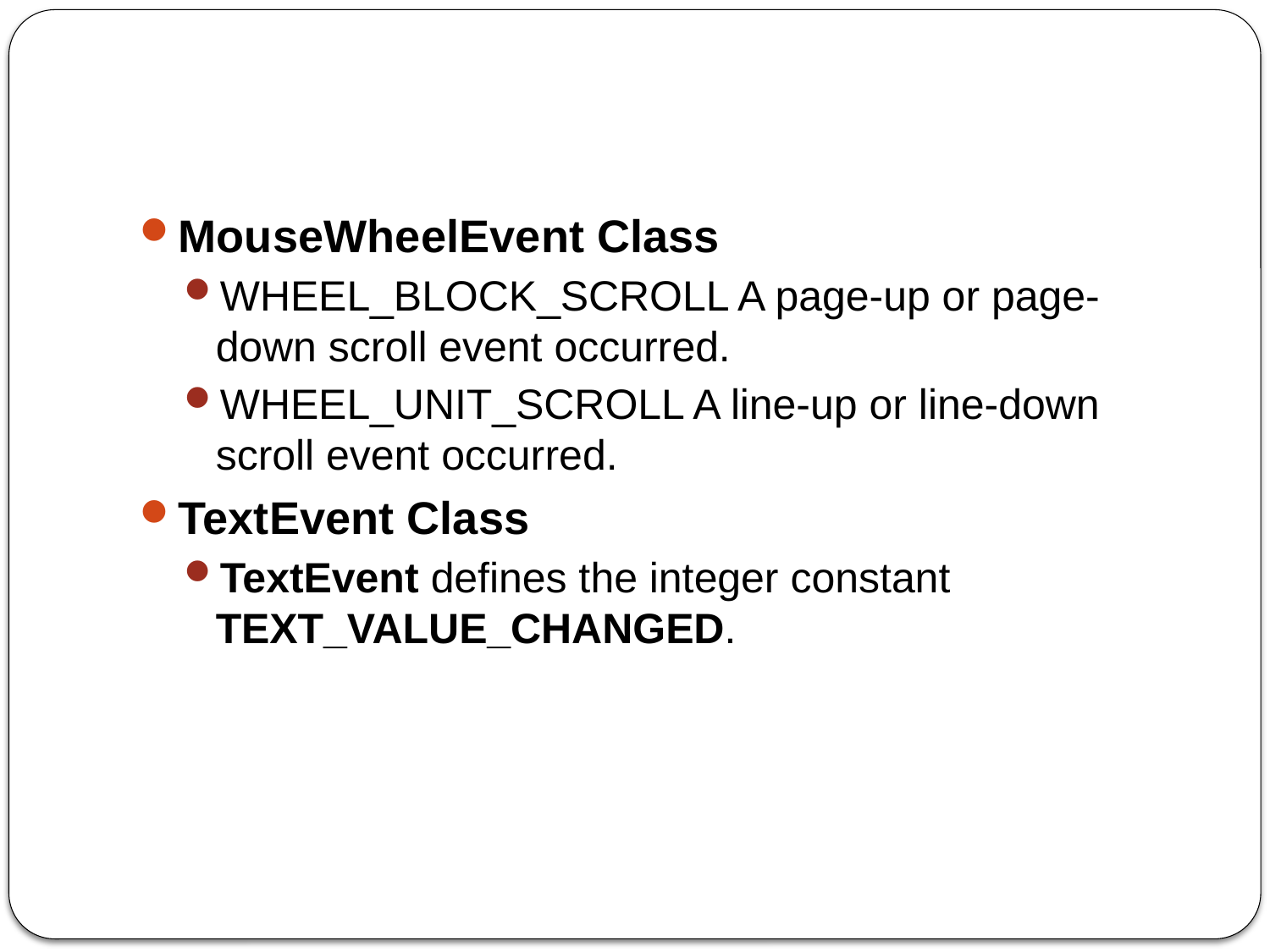

#
MouseWheelEvent Class
WHEEL_BLOCK_SCROLL A page-up or page-down scroll event occurred.
WHEEL_UNIT_SCROLL A line-up or line-down scroll event occurred.
TextEvent Class
TextEvent defines the integer constant TEXT_VALUE_CHANGED.